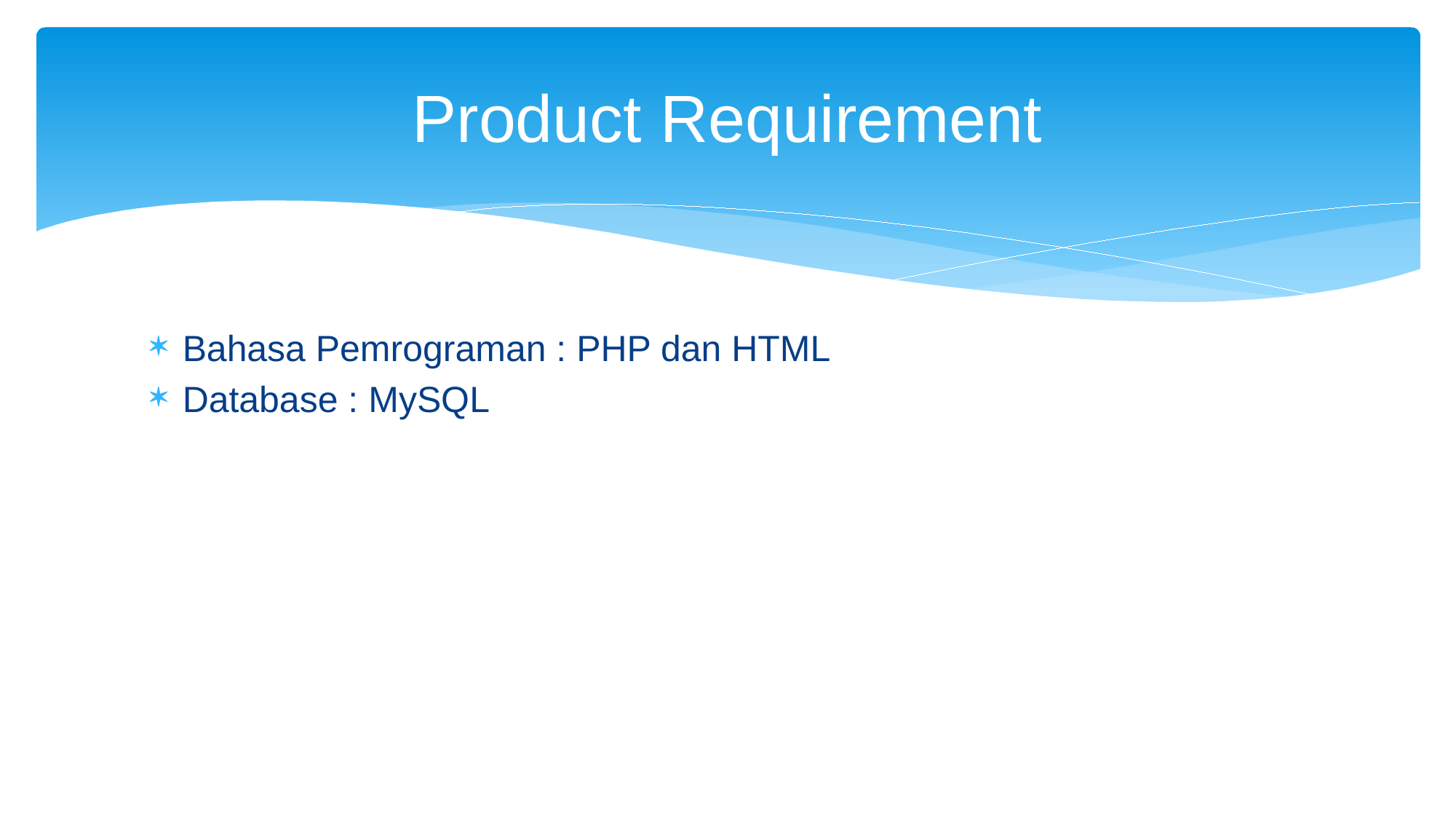

# Product Requirement
Bahasa Pemrograman : PHP dan HTML
Database : MySQL